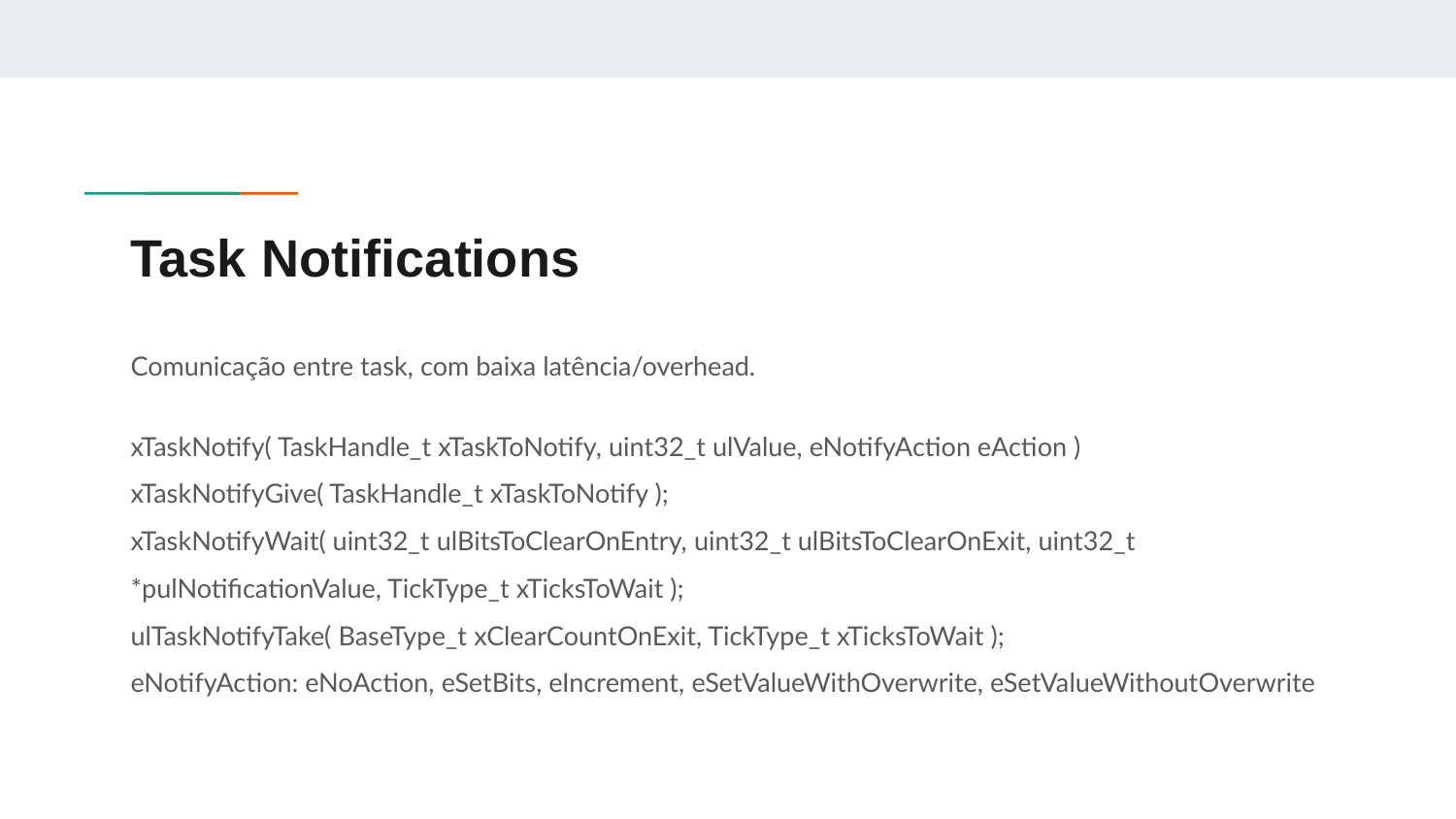

# Task Notifications
Comunicação entre task, com baixa latência/overhead.
xTaskNotify( TaskHandle_t xTaskToNotify, uint32_t ulValue, eNotifyAction eAction )
xTaskNotifyGive( TaskHandle_t xTaskToNotify );
xTaskNotifyWait( uint32_t ulBitsToClearOnEntry, uint32_t ulBitsToClearOnExit, uint32_t *pulNotificationValue, TickType_t xTicksToWait );
ulTaskNotifyTake( BaseType_t xClearCountOnExit, TickType_t xTicksToWait );
eNotifyAction: eNoAction, eSetBits, eIncrement, eSetValueWithOverwrite, eSetValueWithoutOverwrite